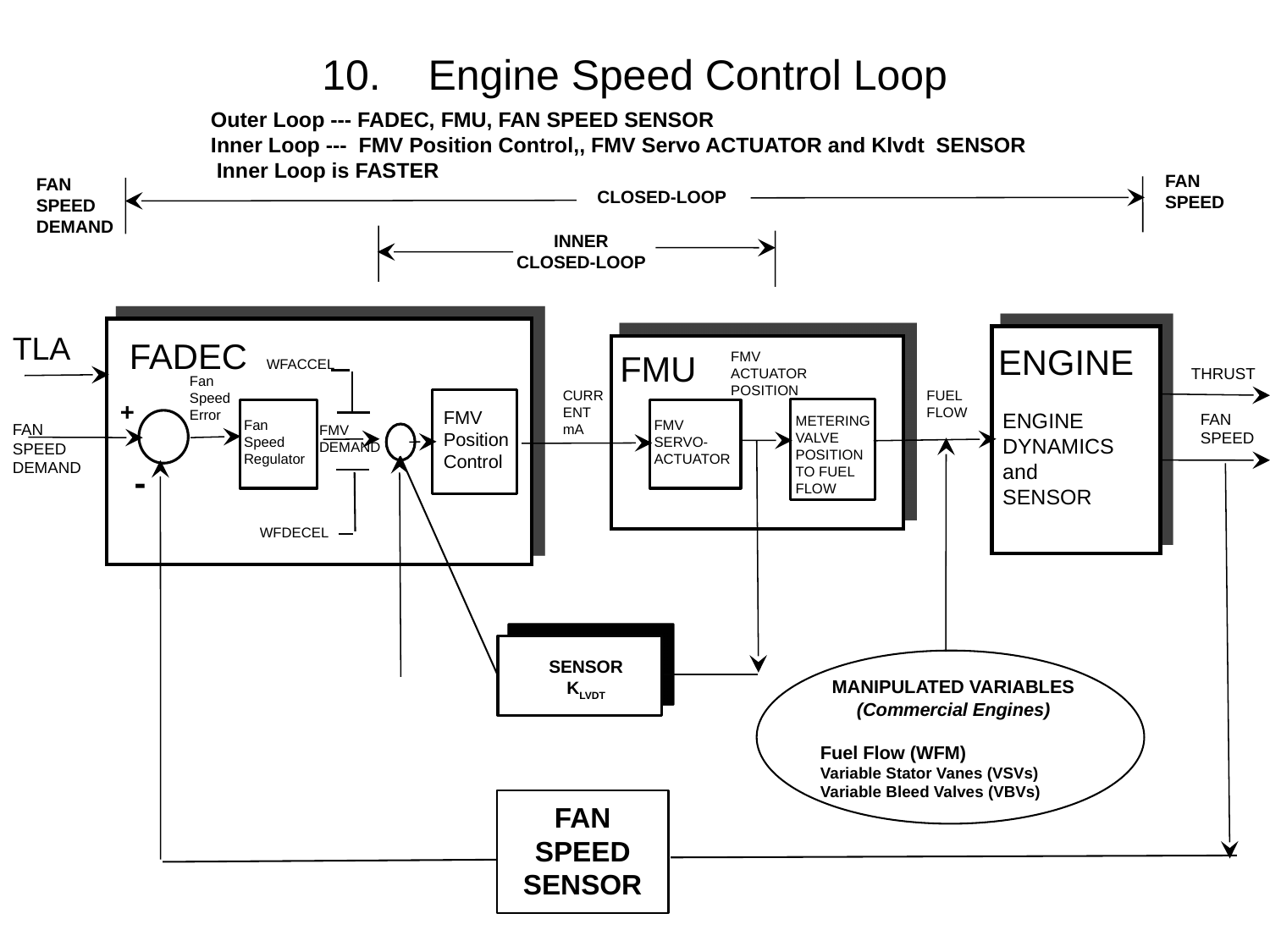

10.    Engine Speed Control Loop
Outer Loop --- FADEC, FMU, FAN SPEED SENSOR
Inner Loop ---  FMV Position Control,, FMV Servo ACTUATOR and Klvdt  SENSOR
 Inner Loop is FASTER
FAN
SPEED
FAN
SPEED
DEMAND

CLOSED-LOOP

INNER
CLOSED-LOOP

TLA

FADEC
ENGINE

FMU
FMV
ACTUATOR
POSITION
WFACCEL
THRUST
Fan
Speed
Error

CURRENT
mA
FUEL
FLOW

+

FMV
Position
Control

ENGINE
DYNAMICS
and
SENSOR
FAN
SPEED
METERING
VALVE
POSITION TO FUEL
FLOW
Fan
Speed
Regulator
FMV
SERVO-
ACTUATOR

FAN
SPEED
DEMAND
FMV
DEMAND

-

WFDECEL

SENSOR
KLVDT

MANIPULATED VARIABLES
(Commercial Engines)

        Fuel Flow (WFM)
        Variable Stator Vanes (VSVs)
        Variable Bleed Valves (VBVs)

FAN SPEED
SENSOR